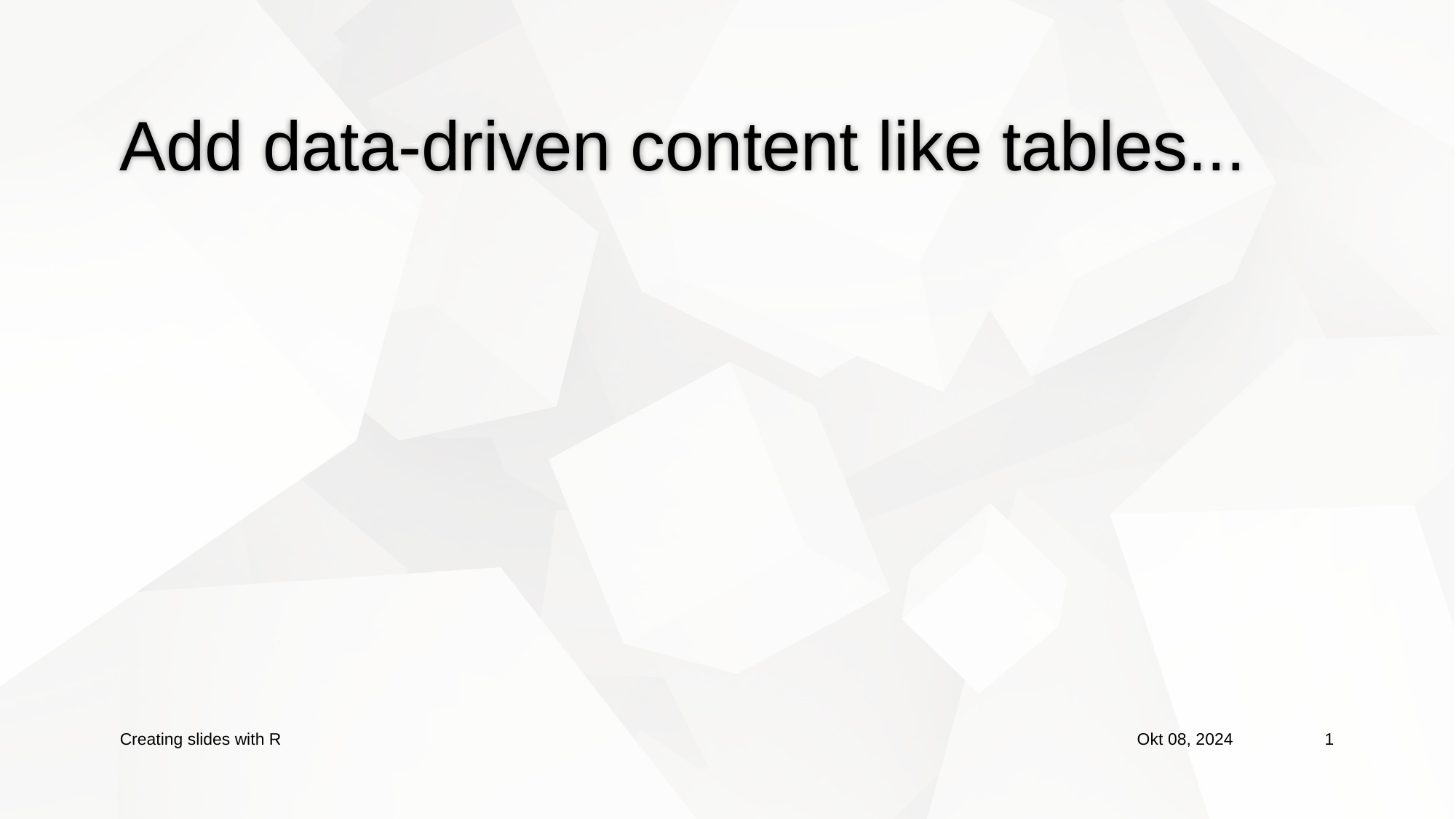

# Add data-driven content like tables...
Creating slides with R
Okt 08, 2024
1